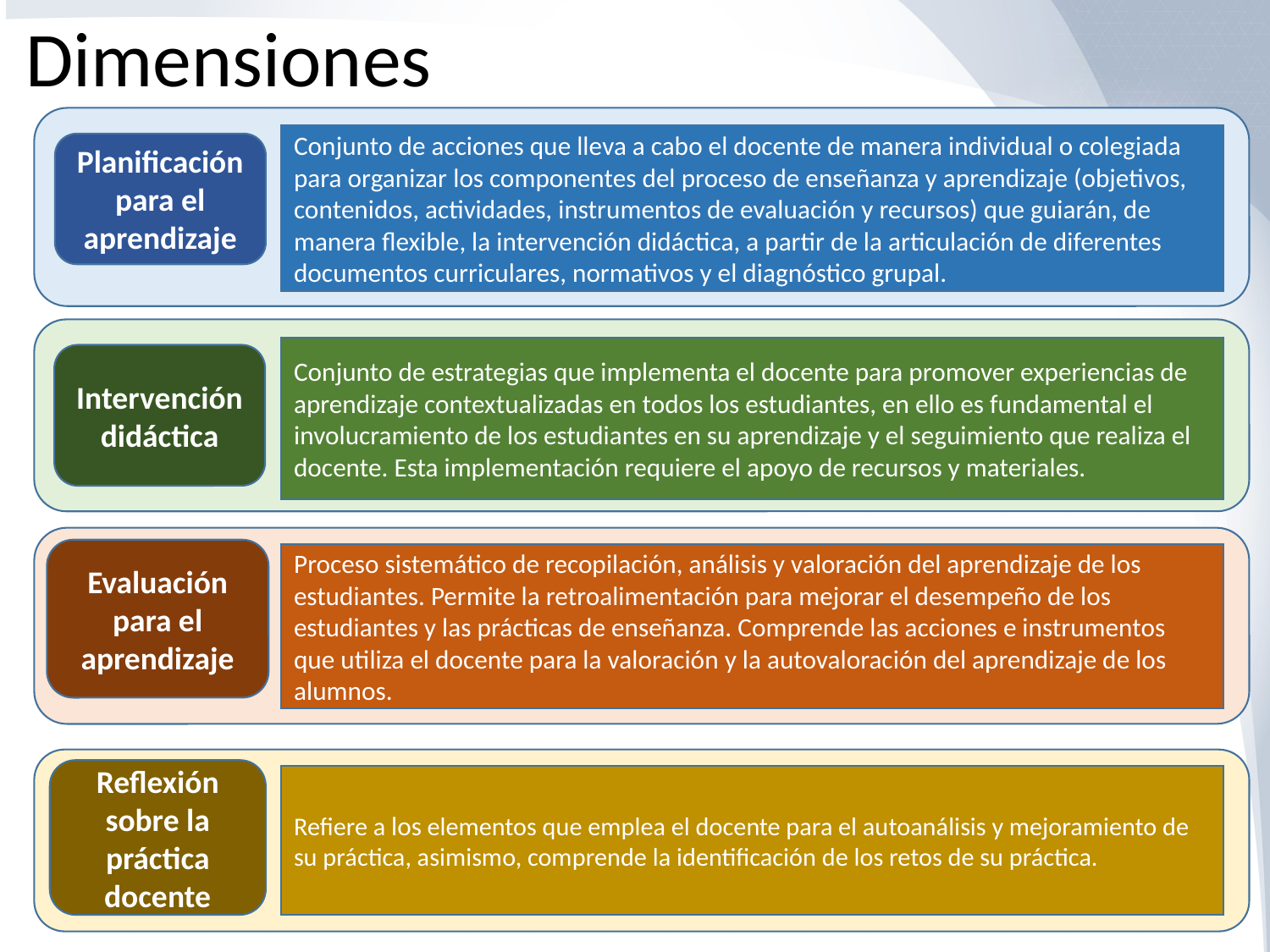

# Dimensiones

Conjunto de acciones que lleva a cabo el docente de manera individual o colegiada para organizar los componentes del proceso de enseñanza y aprendizaje (objetivos, contenidos, actividades, instrumentos de evaluación y recursos) que guiarán, de manera flexible, la intervención didáctica, a partir de la articulación de diferentes documentos curriculares, normativos y el diagnóstico grupal.
Planificación para el aprendizaje

Conjunto de estrategias que implementa el docente para promover experiencias de aprendizaje contextualizadas en todos los estudiantes, en ello es fundamental el involucramiento de los estudiantes en su aprendizaje y el seguimiento que realiza el docente. Esta implementación requiere el apoyo de recursos y materiales.
Intervención didáctica

Evaluación para el aprendizaje
Proceso sistemático de recopilación, análisis y valoración del aprendizaje de los estudiantes. Permite la retroalimentación para mejorar el desempeño de los estudiantes y las prácticas de enseñanza. Comprende las acciones e instrumentos que utiliza el docente para la valoración y la autovaloración del aprendizaje de los alumnos.

Reflexión sobre la práctica docente
Refiere a los elementos que emplea el docente para el autoanálisis y mejoramiento de su práctica, asimismo, comprende la identificación de los retos de su práctica.